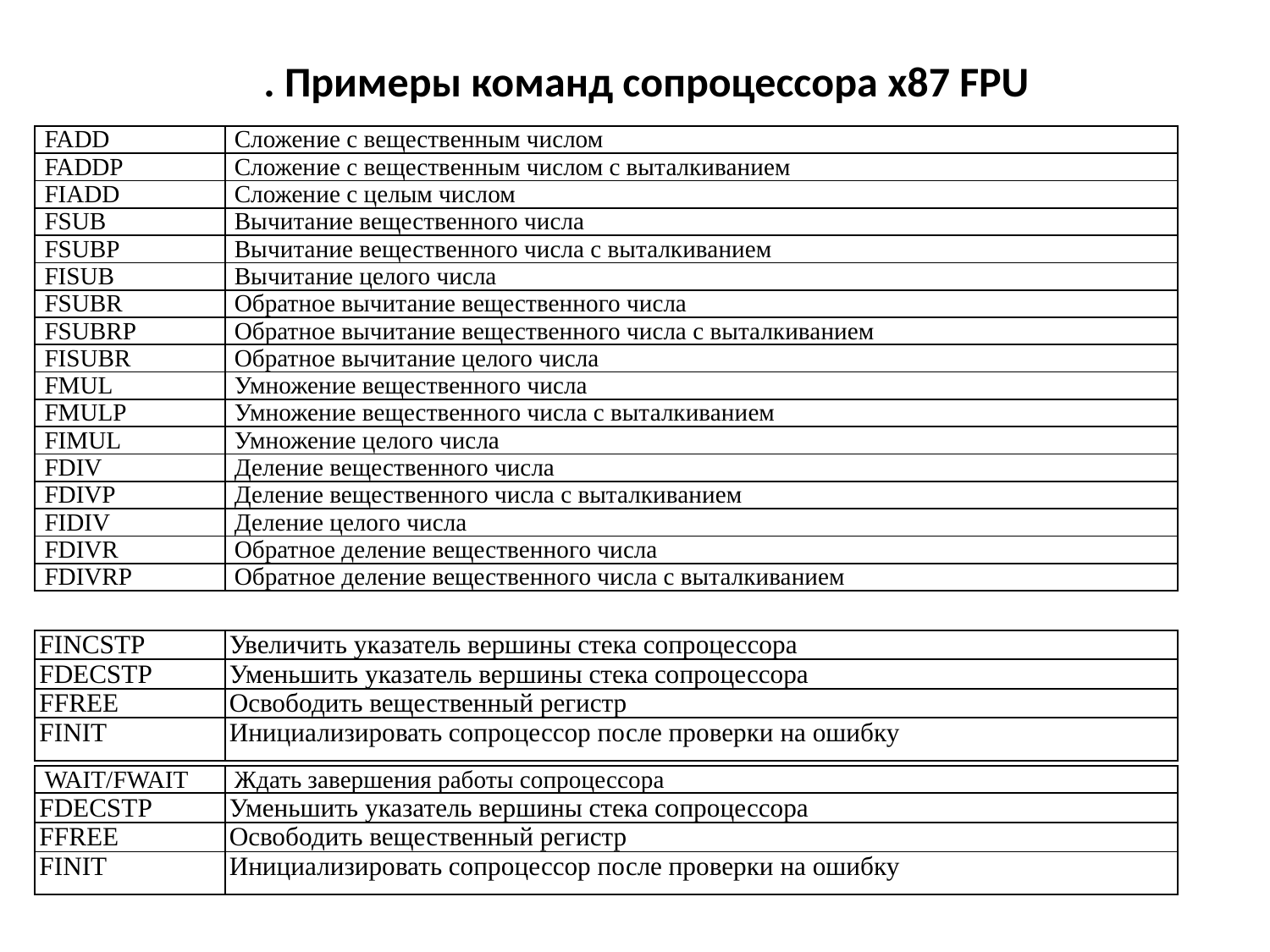

# . Примеры команд сопроцессора x87 FPU
| FADD | Сложение с вещественным числом |
| --- | --- |
| FADDP | Сложение с вещественным числом с выталкиванием |
| FIADD | Сложение с целым числом |
| FSUB | Вычитание вещественного числа |
| FSUBP | Вычитание вещественного числа с выталкиванием |
| FISUB | Вычитание целого числа |
| FSUBR | Обратное вычитание вещественного числа |
| FSUBRP | Обратное вычитание вещественного числа с выталкиванием |
| FISUBR | Обратное вычитание целого числа |
| FMUL | Умножение вещественного числа |
| FMULP | Умножение вещественного числа с выталкиванием |
| FIMUL | Умножение целого числа |
| FDIV | Деление вещественного числа |
| FDIVP | Деление вещественного числа с выталкиванием |
| FIDIV | Деление целого числа |
| FDIVR | Обратное деление вещественного числа |
| FDIVRP | Обратное деление вещественного числа с выталкиванием |
| FINCSTP | Увеличить указатель вершины стека сопроцессора |
| --- | --- |
| FDECSTP | Уменьшить указатель вершины стека сопроцессора |
| FFREE | Освободить вещественный регистр |
| FINIT | Инициализировать сопроцессор после проверки на ошибку |
| WAIT/FWAIT | Ждать завершения работы сопроцессора |
| --- | --- |
| FDECSTP | Уменьшить указатель вершины стека сопроцессора |
| FFREE | Освободить вещественный регистр |
| FINIT | Инициализировать сопроцессор после проверки на ошибку |